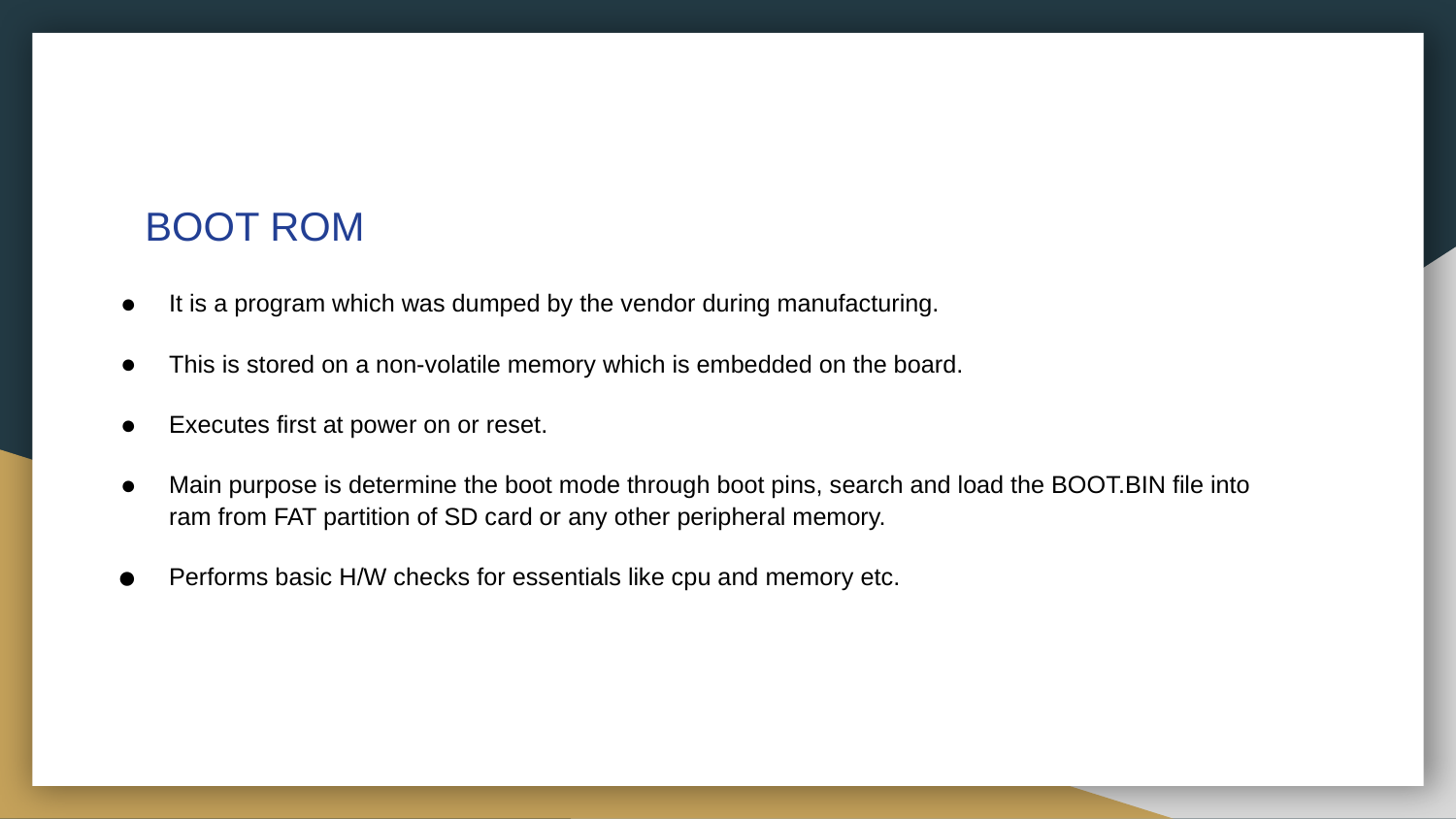

# BOOT ROM

It is a program which was dumped by the vendor during manufacturing.
This is stored on a non-volatile memory which is embedded on the board.
Executes first at power on or reset.
Main purpose is determine the boot mode through boot pins, search and load the BOOT.BIN file into ram from FAT partition of SD card or any other peripheral memory.
Performs basic H/W checks for essentials like cpu and memory etc.